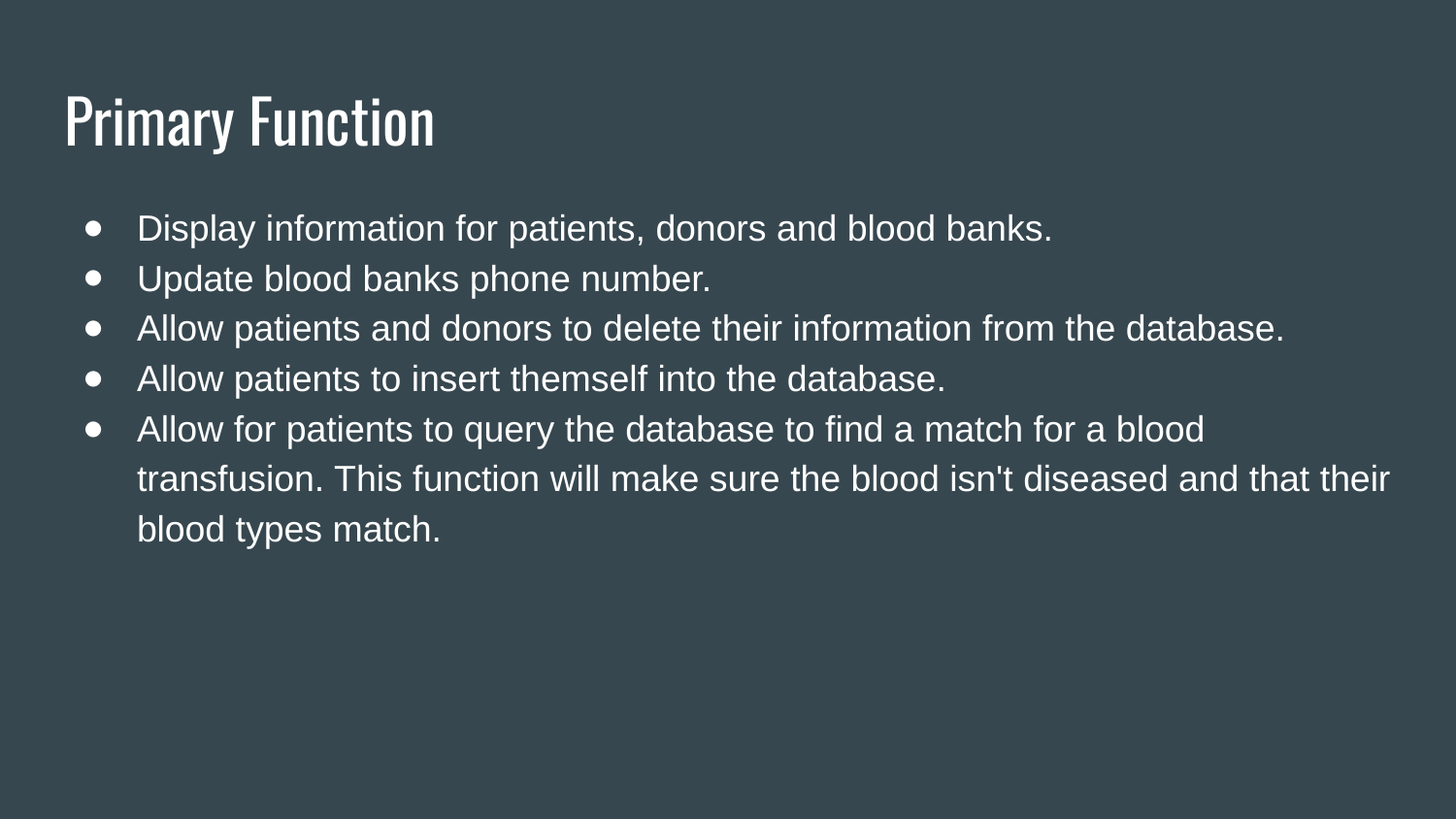

# Primary Function
Display information for patients, donors and blood banks.
Update blood banks phone number.
Allow patients and donors to delete their information from the database.
Allow patients to insert themself into the database.
Allow for patients to query the database to find a match for a blood transfusion. This function will make sure the blood isn't diseased and that their blood types match.